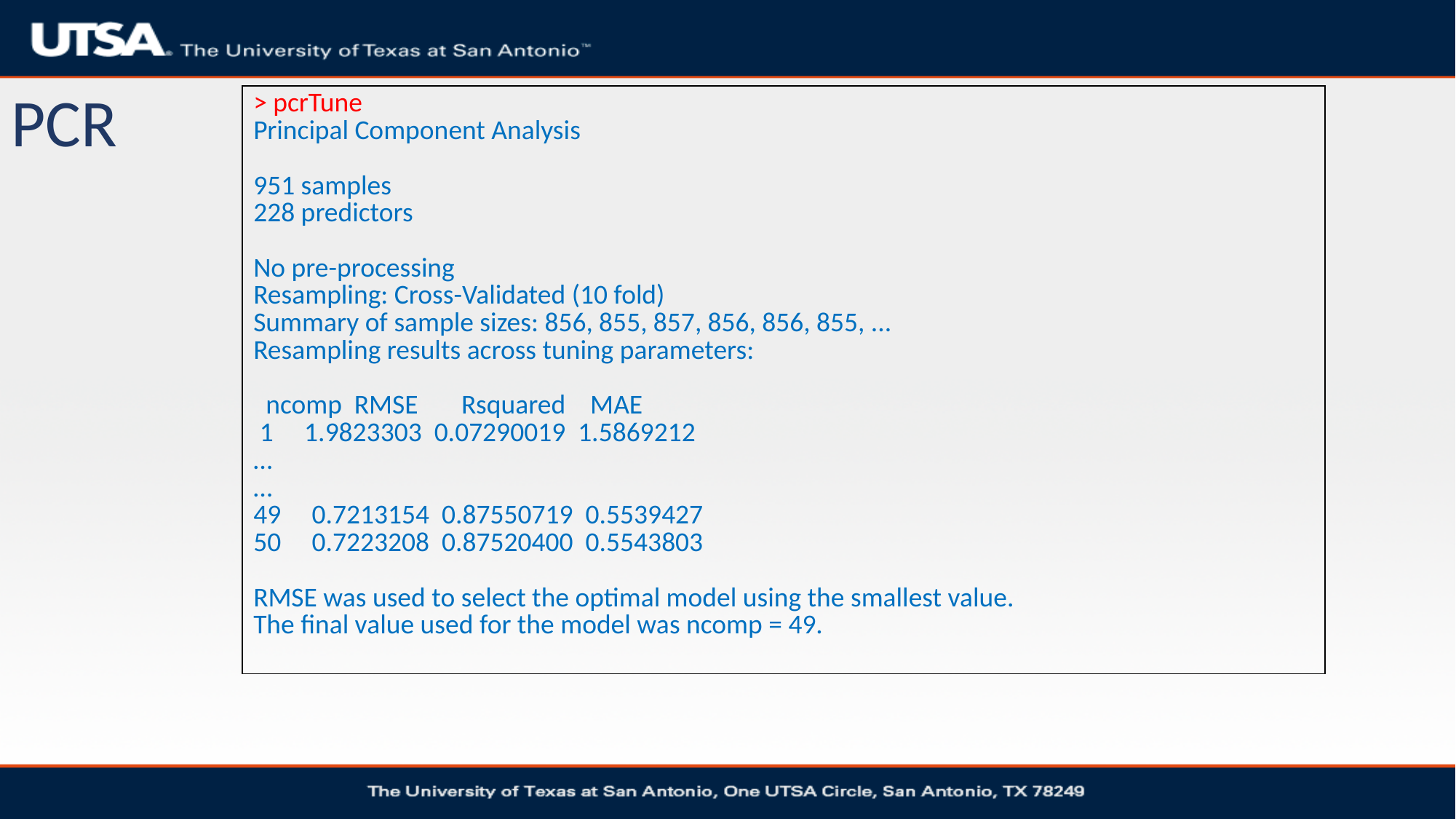

# PCR
| > pcrTune Principal Component Analysis 951 samples 228 predictors No pre-processing Resampling: Cross-Validated (10 fold) Summary of sample sizes: 856, 855, 857, 856, 856, 855, ... Resampling results across tuning parameters: ncomp RMSE Rsquared MAE 1 1.9823303 0.07290019 1.5869212 … … 49 0.7213154 0.87550719 0.5539427 50 0.7223208 0.87520400 0.5543803 RMSE was used to select the optimal model using the smallest value. The final value used for the model was ncomp = 49. |
| --- |